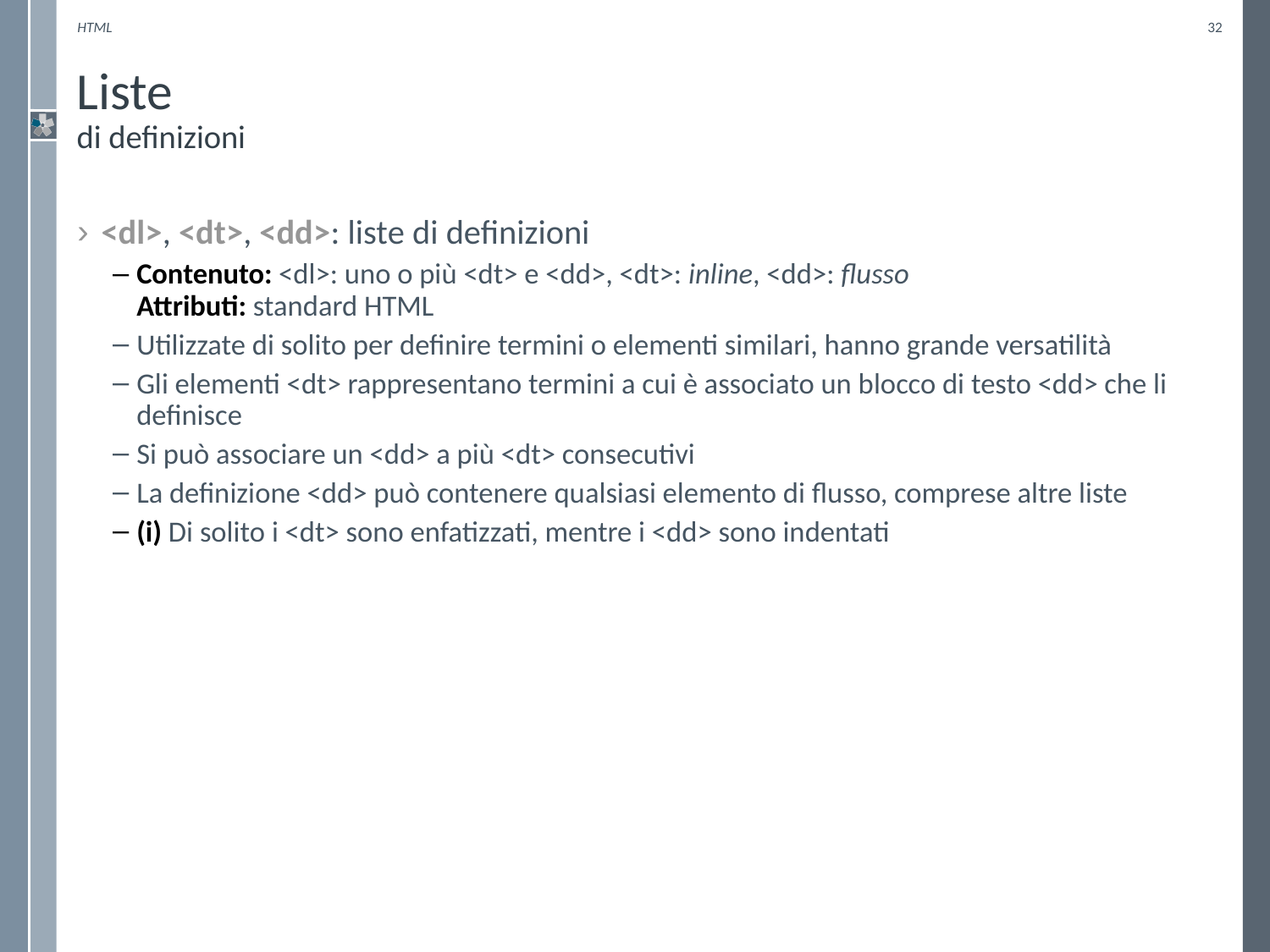

HTML
32
# Liste di definizioni
<dl>, <dt>, <dd>: liste di definizioni
Contenuto: <dl>: uno o più <dt> e <dd>, <dt>: inline, <dd>: flusso
Attributi: standard HTML
Utilizzate di solito per definire termini o elementi similari, hanno grande versatilità
Gli elementi <dt> rappresentano termini a cui è associato un blocco di testo <dd> che li definisce
Si può associare un <dd> a più <dt> consecutivi
La definizione <dd> può contenere qualsiasi elemento di flusso, comprese altre liste
(i) Di solito i <dt> sono enfatizzati, mentre i <dd> sono indentati